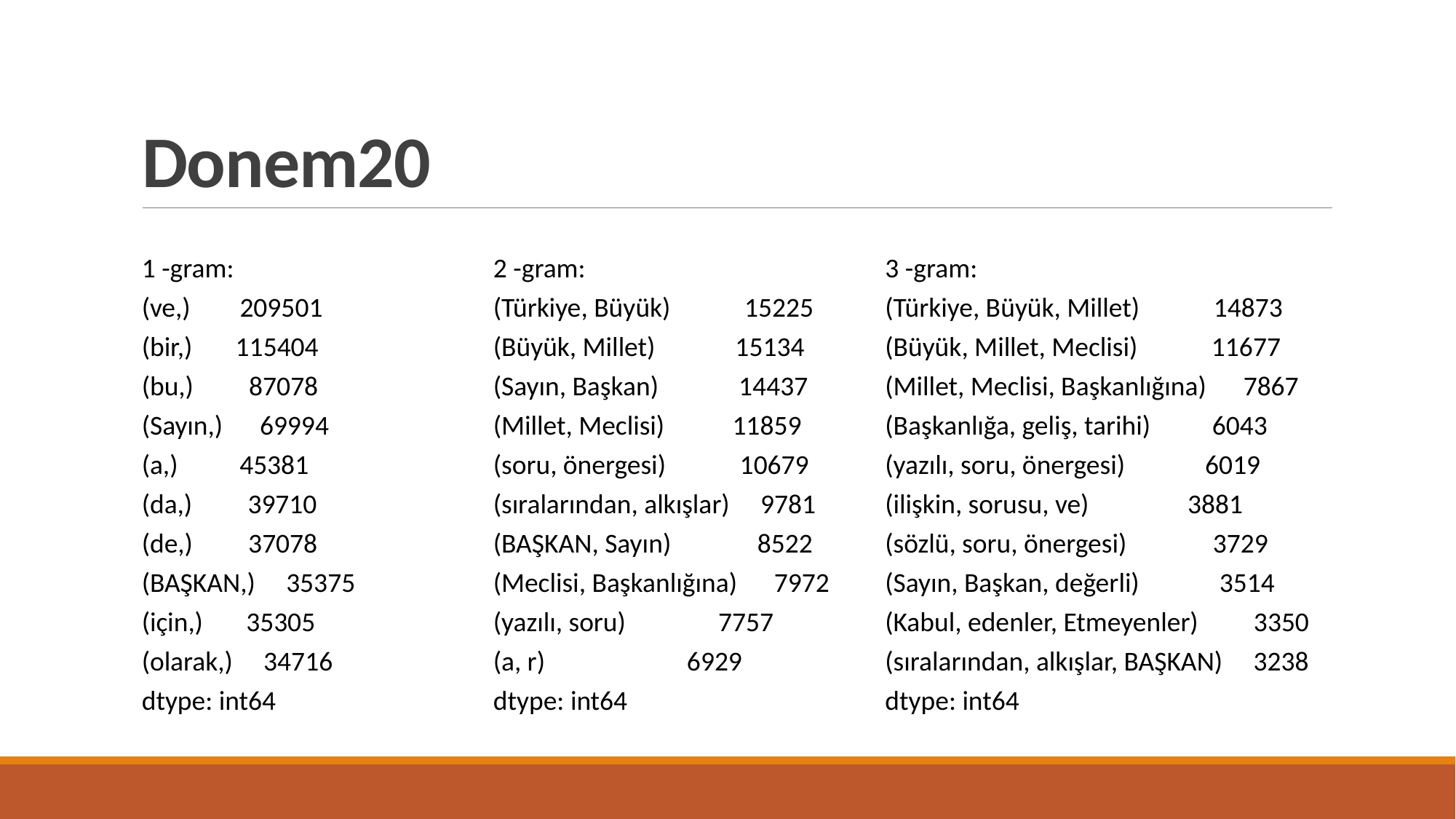

# Donem20
1 -gram:
(ve,)        209501
(bir,)       115404
(bu,)         87078
(Sayın,)      69994
(a,)          45381
(da,)         39710
(de,)         37078
(BAŞKAN,)     35375
(için,)       35305
(olarak,)     34716
dtype: int64
2 -gram:
(Türkiye, Büyük)            15225
(Büyük, Millet)             15134
(Sayın, Başkan)             14437
(Millet, Meclisi)           11859
(soru, önergesi)            10679
(sıralarından, alkışlar)     9781
(BAŞKAN, Sayın)              8522
(Meclisi, Başkanlığına)      7972
(yazılı, soru)               7757
(a, r)                       6929
dtype: int64
3 -gram:
(Türkiye, Büyük, Millet)            14873
(Büyük, Millet, Meclisi)            11677
(Millet, Meclisi, Başkanlığına)      7867
(Başkanlığa, geliş, tarihi)          6043
(yazılı, soru, önergesi)             6019
(ilişkin, sorusu, ve)                3881
(sözlü, soru, önergesi)              3729
(Sayın, Başkan, değerli)             3514
(Kabul, edenler, Etmeyenler)         3350
(sıralarından, alkışlar, BAŞKAN)     3238
dtype: int64